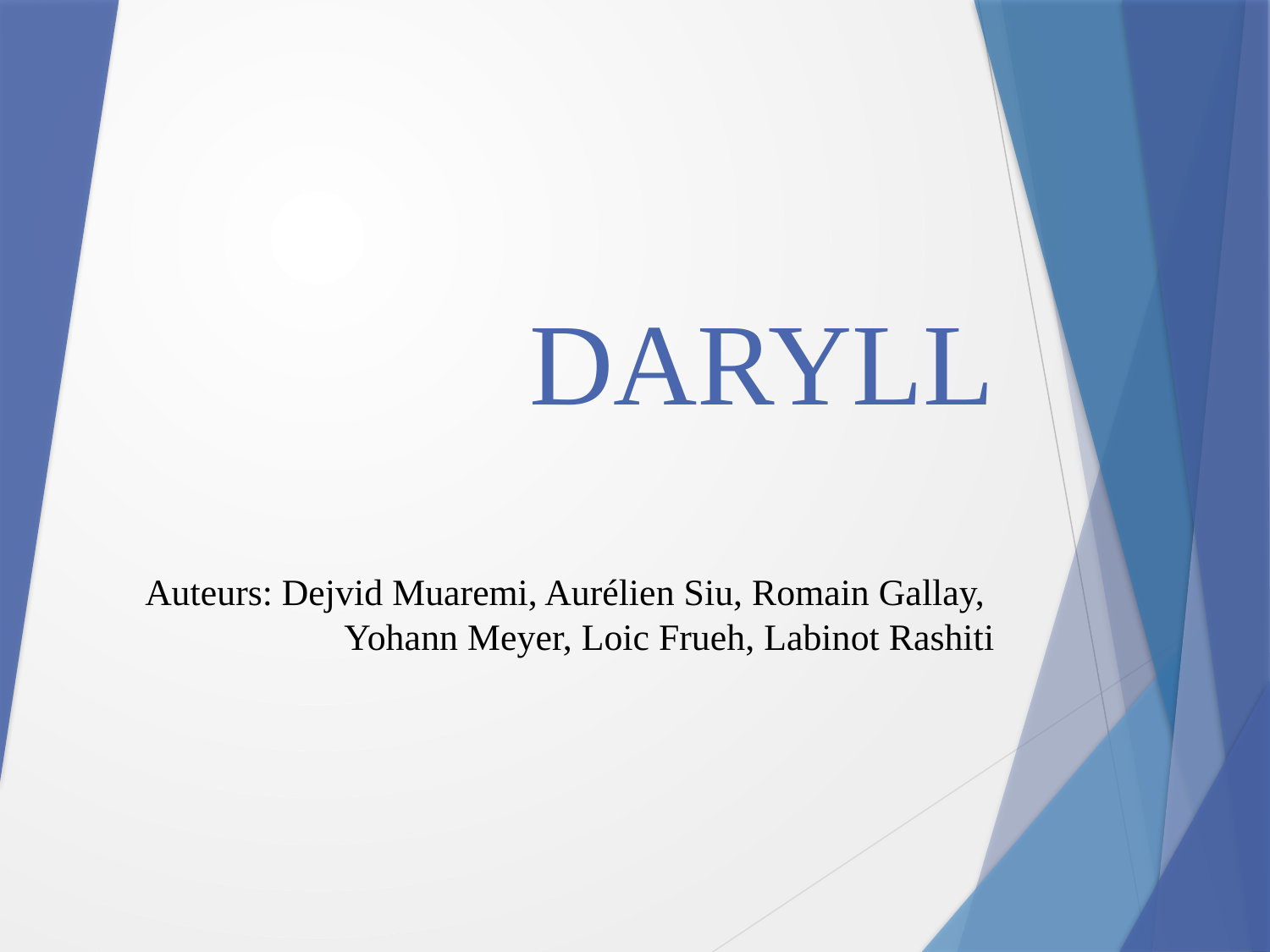

# DARYLL
Auteurs: Dejvid Muaremi, Aurélien Siu, Romain Gallay,
Yohann Meyer, Loic Frueh, Labinot Rashiti